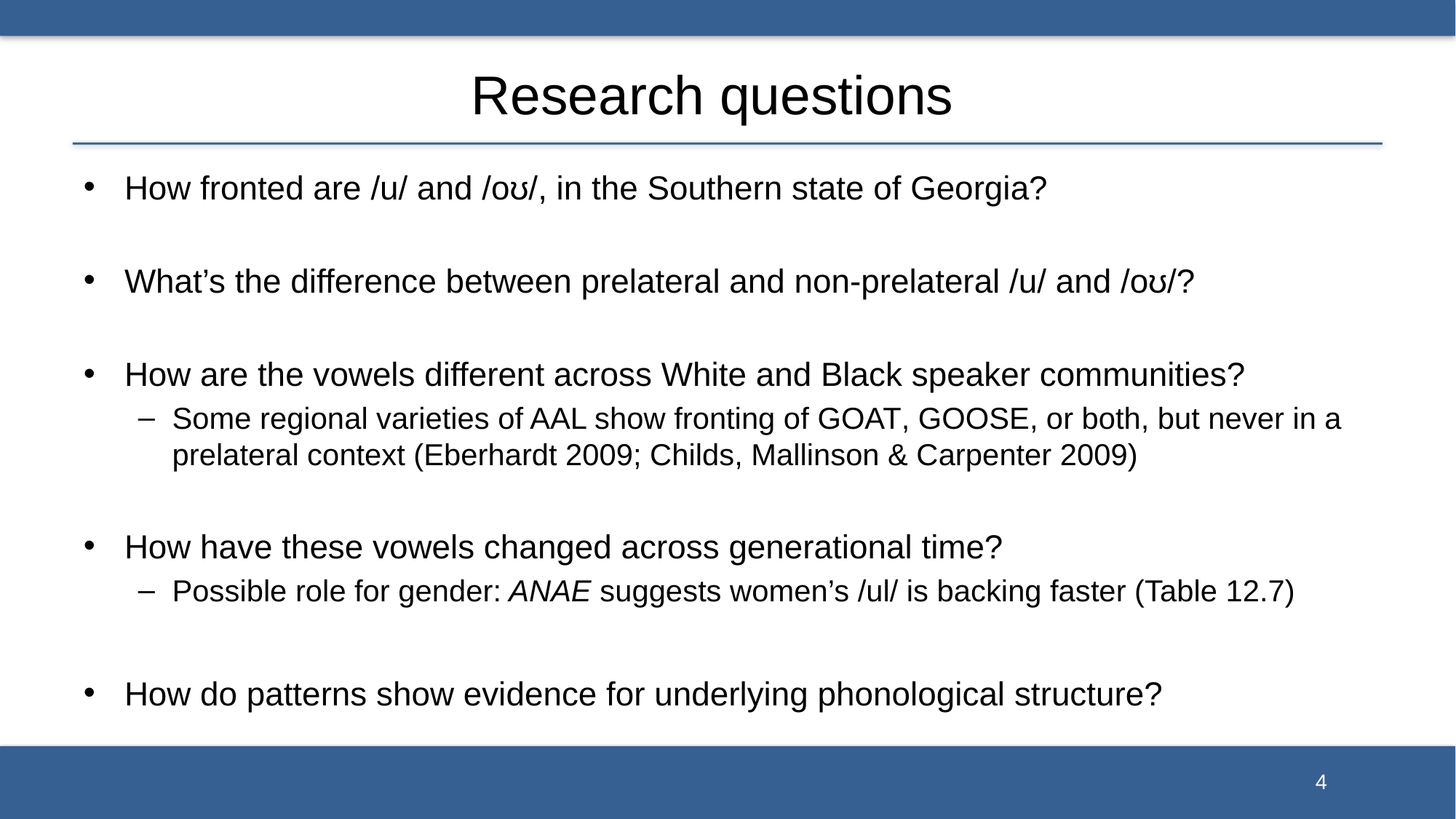

# Research questions
How fronted are /u/ and /oʊ/, in the Southern state of Georgia?

What’s the difference between prelateral and non-prelateral /u/ and /oʊ/?

How are the vowels different across White and Black speaker communities?
Some regional varieties of AAL show fronting of goat, goose, or both, but never in a prelateral context (Eberhardt 2009; Childs, Mallinson & Carpenter 2009)

How have these vowels changed across generational time?
Possible role for gender: ANAE suggests women’s /ul/ is backing faster (Table 12.7)

How do patterns show evidence for underlying phonological structure?
4